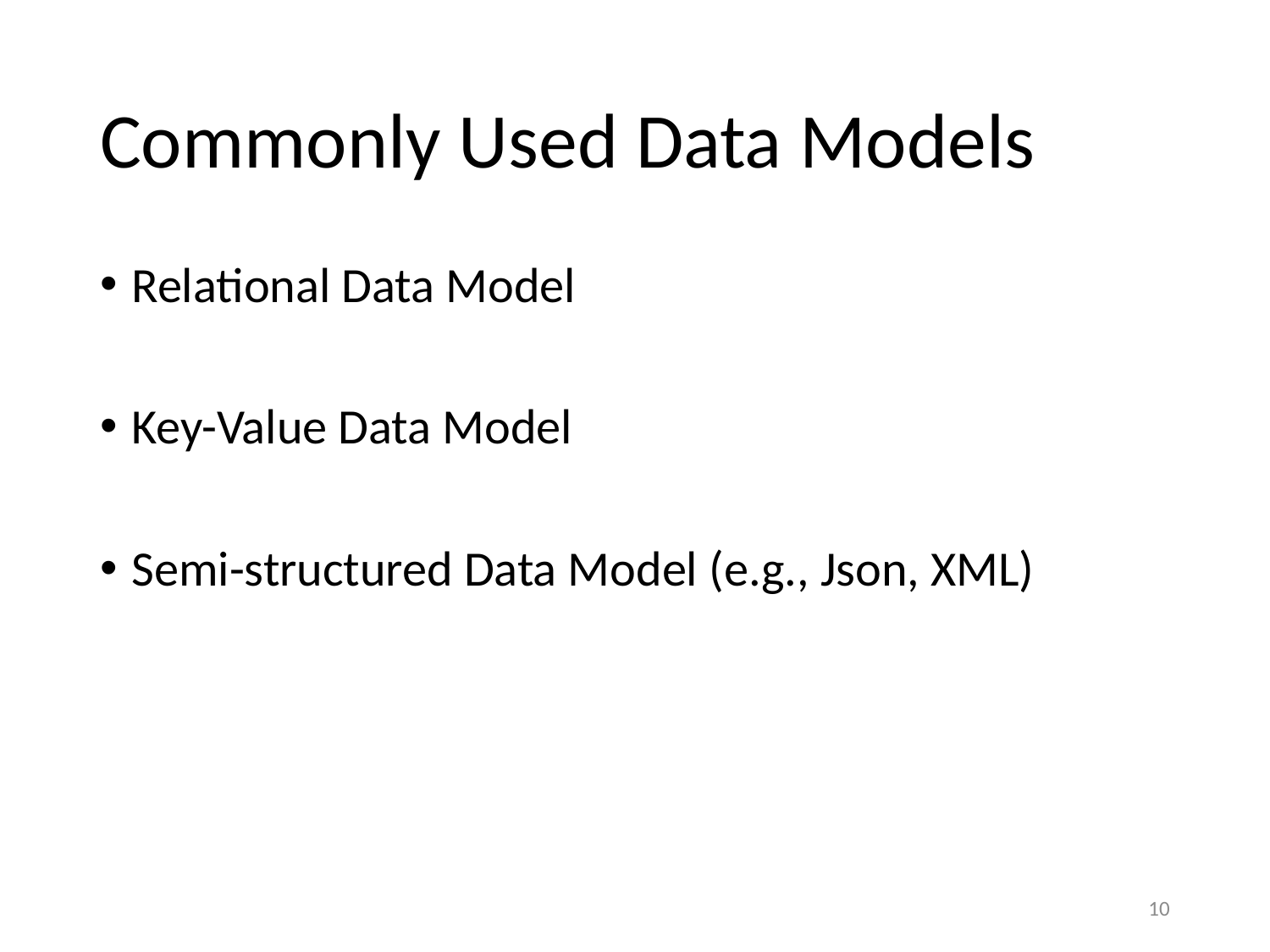

# Commonly Used Data Models
Relational Data Model

Key-Value Data Model

Semi-structured Data Model (e.g., Json, XML)

10